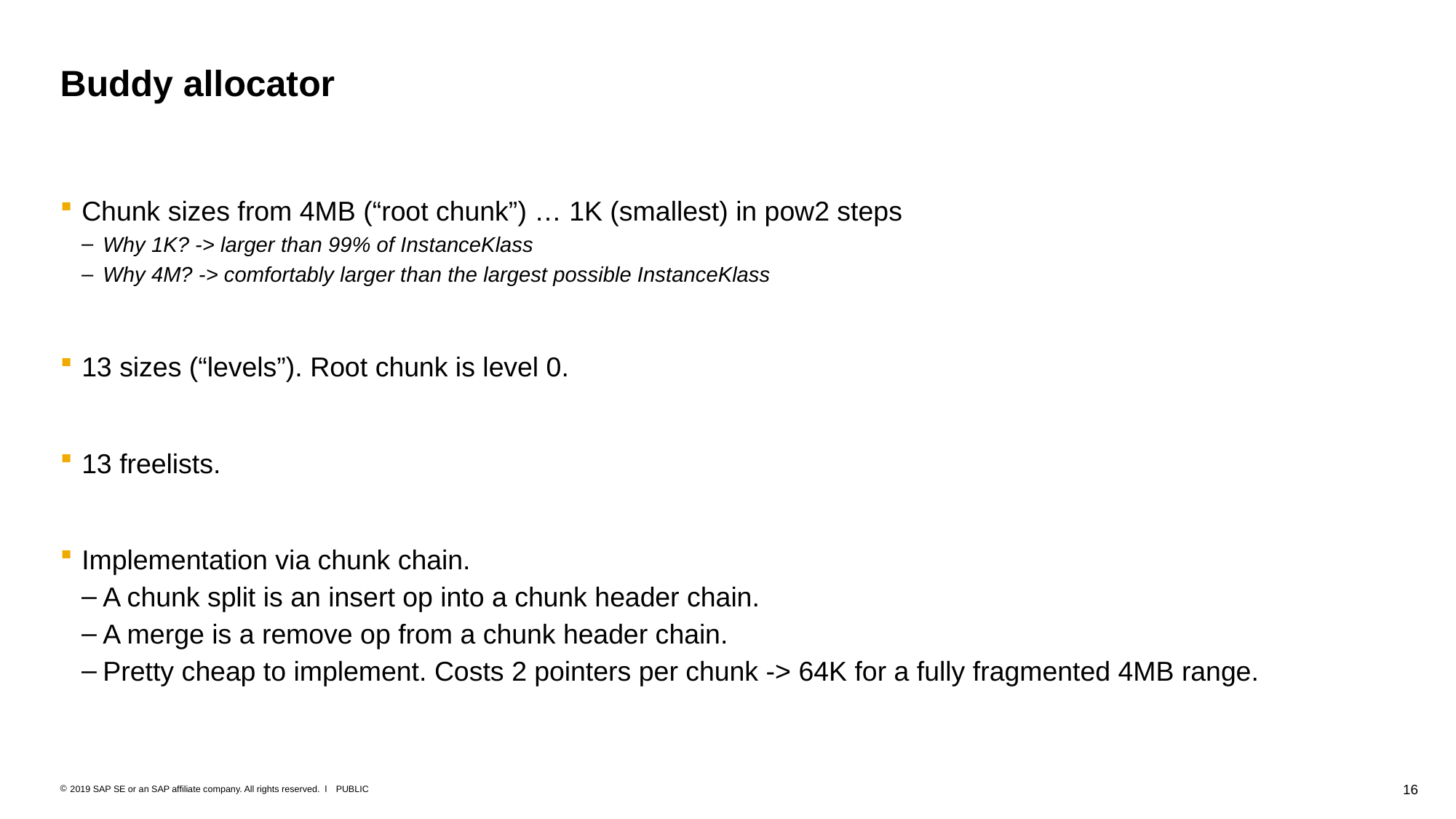

# Buddy allocator
Chunk sizes from 4MB (“root chunk”) … 1K (smallest) in pow2 steps
Why 1K? -> larger than 99% of InstanceKlass
Why 4M? -> comfortably larger than the largest possible InstanceKlass

13 sizes (“levels”). Root chunk is level 0.

13 freelists.

Implementation via chunk chain.
A chunk split is an insert op into a chunk header chain.
A merge is a remove op from a chunk header chain.
Pretty cheap to implement. Costs 2 pointers per chunk -> 64K for a fully fragmented 4MB range.